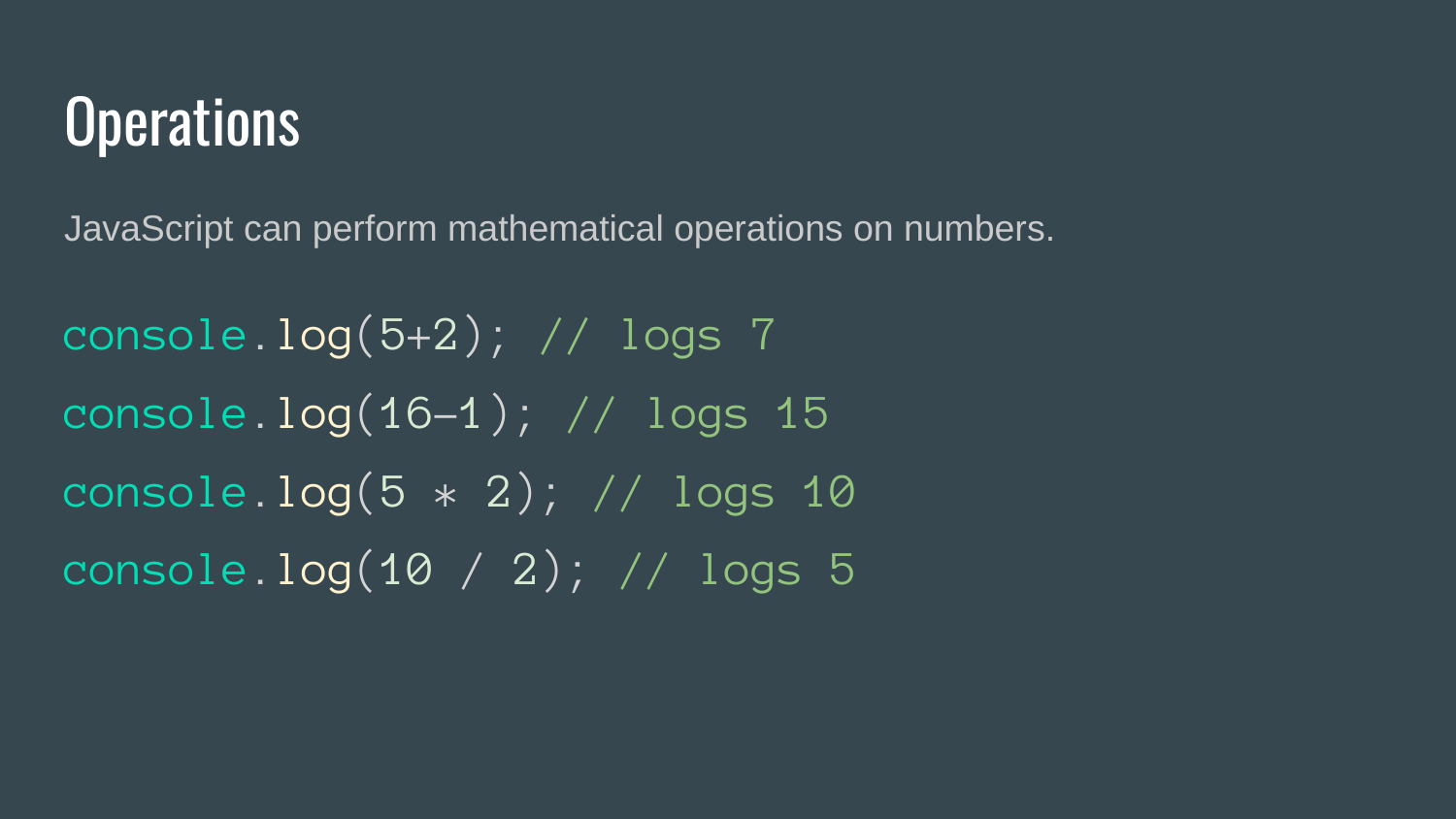

# Operations
JavaScript can perform mathematical operations on numbers.
console.log(5+2); // logs 7
console.log(16-1); // logs 15
console.log(5 * 2); // logs 10
console.log(10 / 2); // logs 5